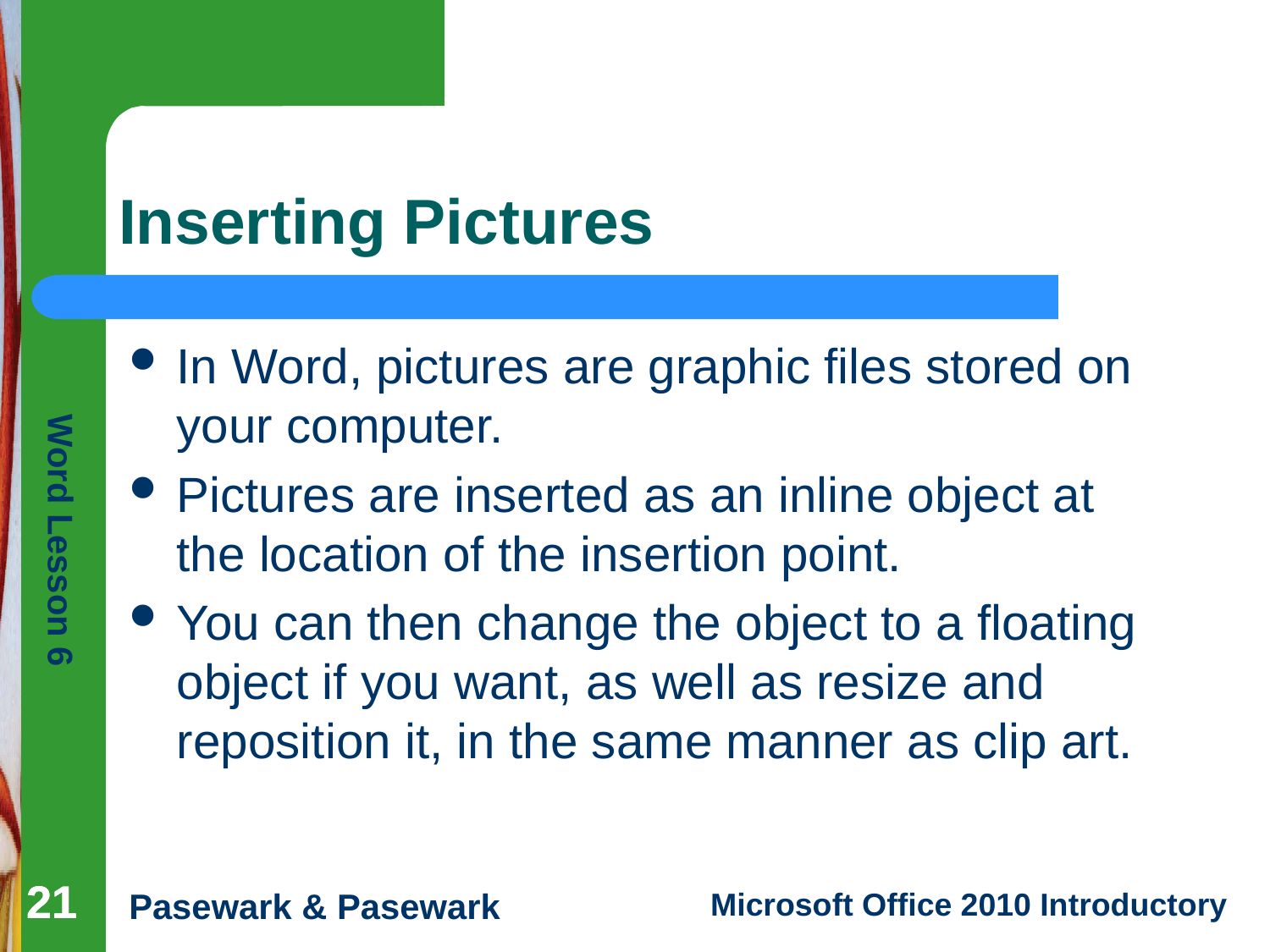

# Inserting Pictures
In Word, pictures are graphic files stored on your computer.
Pictures are inserted as an inline object at the location of the insertion point.
You can then change the object to a floating object if you want, as well as resize and reposition it, in the same manner as clip art.
21
21
21